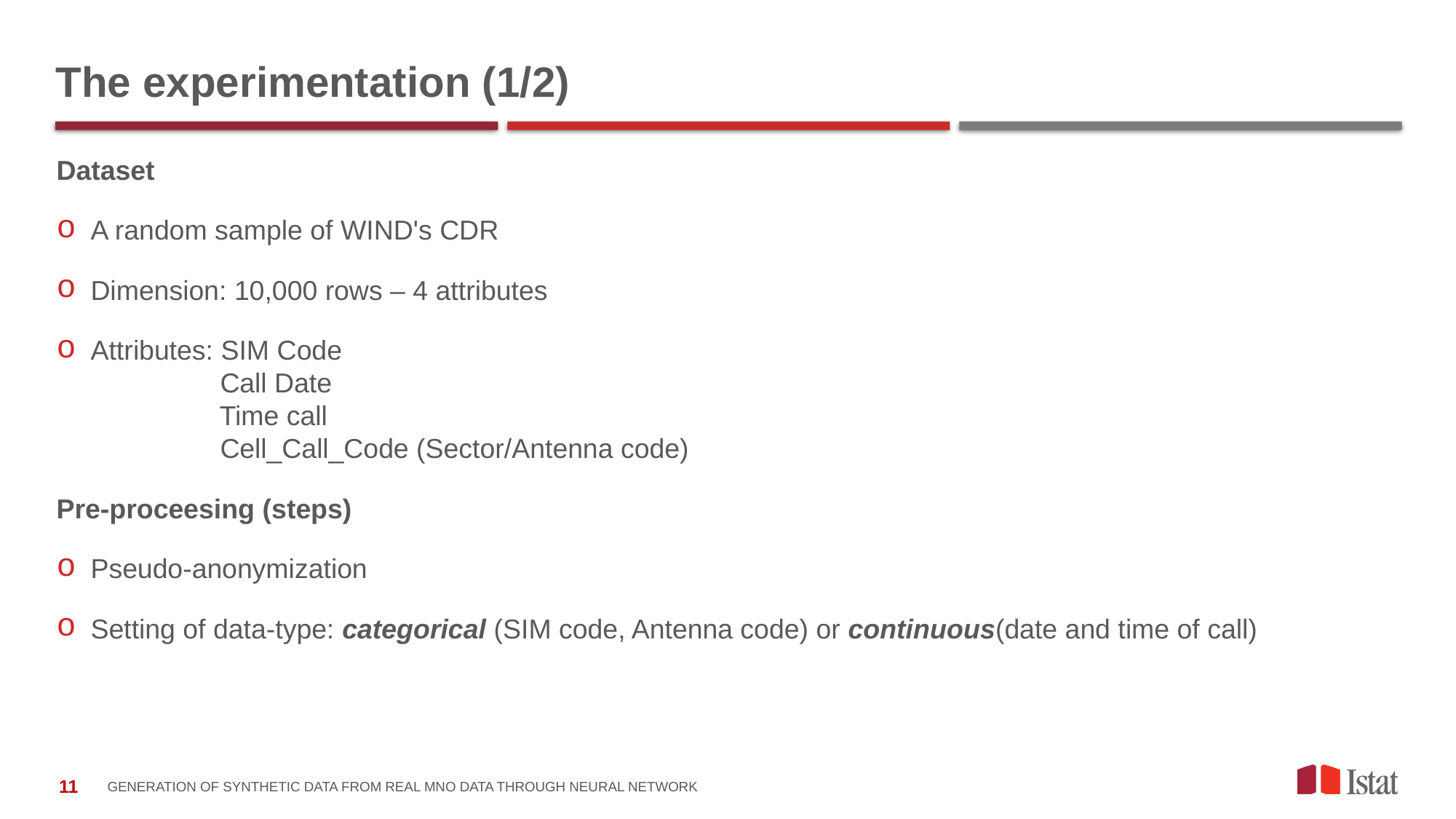

# The experimentation (1/2)
Dataset
A random sample of WIND's CDR
Dimension: 10,000 rows – 4 attributes
Attributes: SIM Code
                 Call Date
                 Time call
                 Cell_Call_Code (Sector/Antenna code)
Pre-proceesing (steps)
Pseudo-anonymization
Setting of data-type: categorical (SIM code, Antenna code) or continuous(date and time of call)

Generation of synthetic data from real MNO data through Neural Network
11